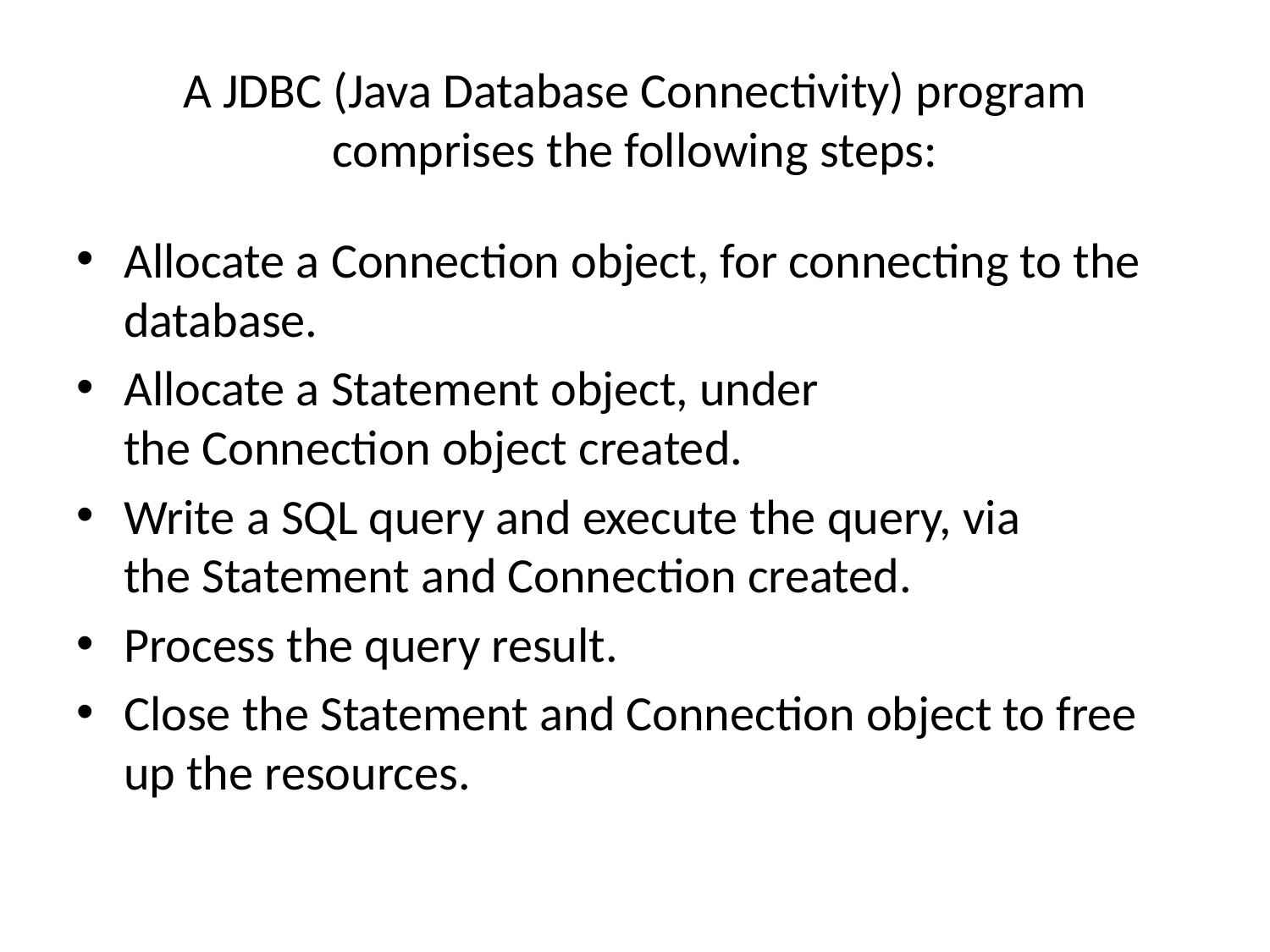

# A JDBC (Java Database Connectivity) program comprises the following steps:
Allocate a Connection object, for connecting to the database.
Allocate a Statement object, under the Connection object created.
Write a SQL query and execute the query, via the Statement and Connection created.
Process the query result.
Close the Statement and Connection object to free up the resources.